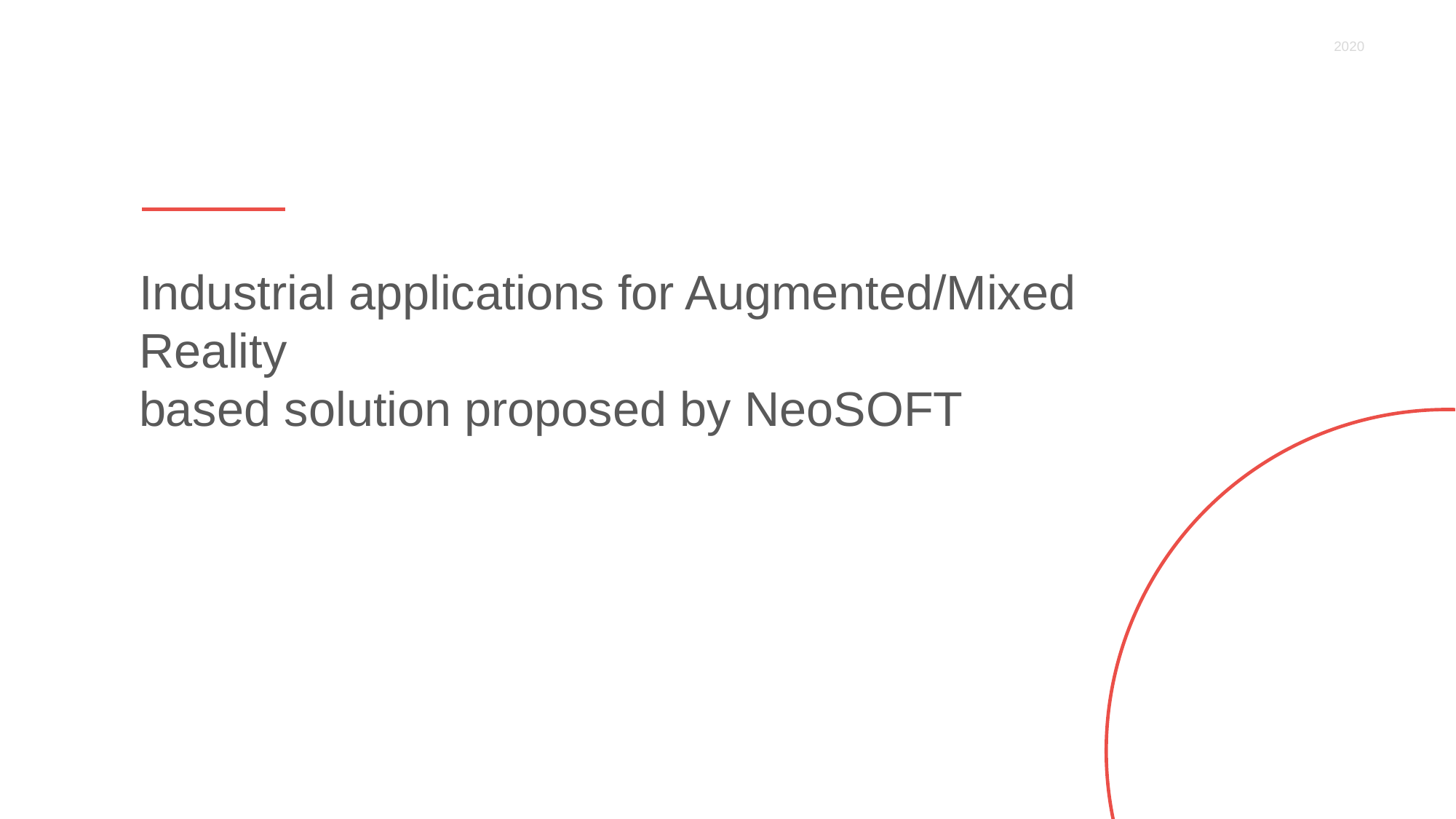

2020
Industrial applications for Augmented/Mixed Reality
based solution proposed by NeoSOFT